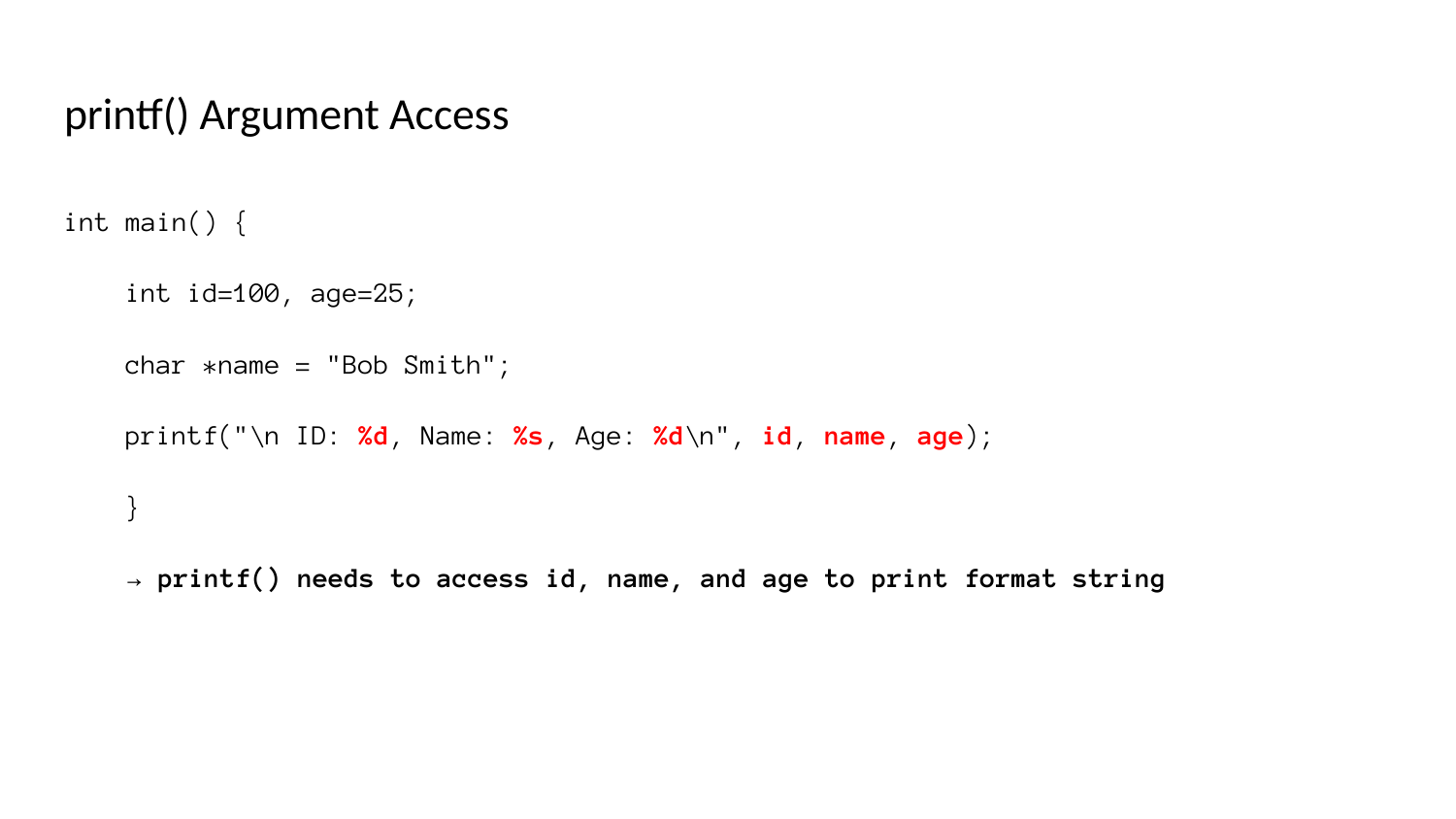

# printf() Argument Access
int main() {
int id=100, age=25;
char *name = "Bob Smith";
printf("\n ID: %d, Name: %s, Age: %d\n", id, name, age);
}
→ printf() needs to access id, name, and age to print format string